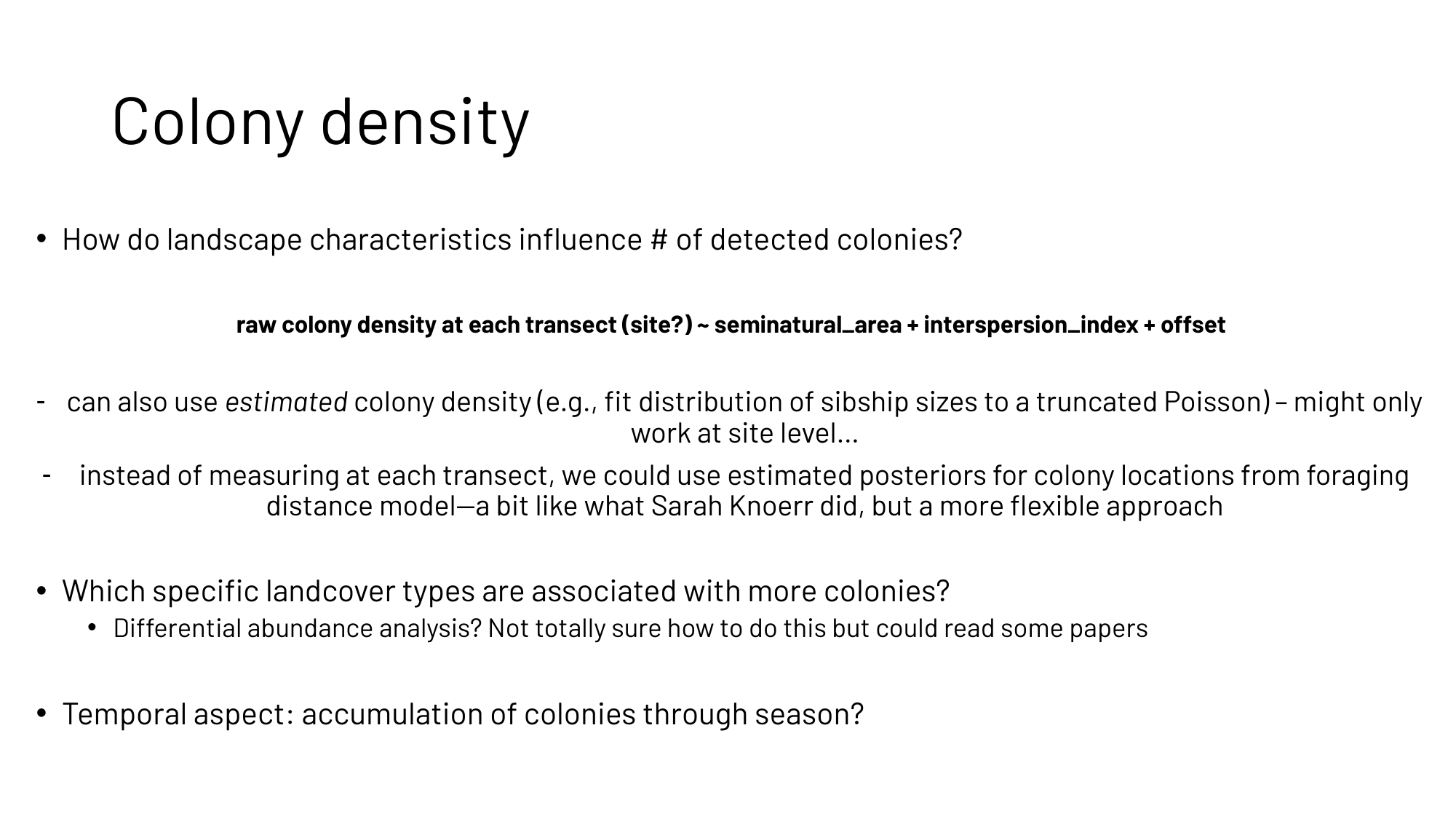

# Colony density
How do landscape characteristics influence # of detected colonies?

raw colony density at each transect (site?) ~ seminatural_area + interspersion_index + offset

can also use estimated colony density (e.g., fit distribution of sibship sizes to a truncated Poisson) – might only work at site level…
instead of measuring at each transect, we could use estimated posteriors for colony locations from foraging distance model—a bit like what Sarah Knoerr did, but a more flexible approach

Which specific landcover types are associated with more colonies?
Differential abundance analysis? Not totally sure how to do this but could read some papers

Temporal aspect: accumulation of colonies through season?